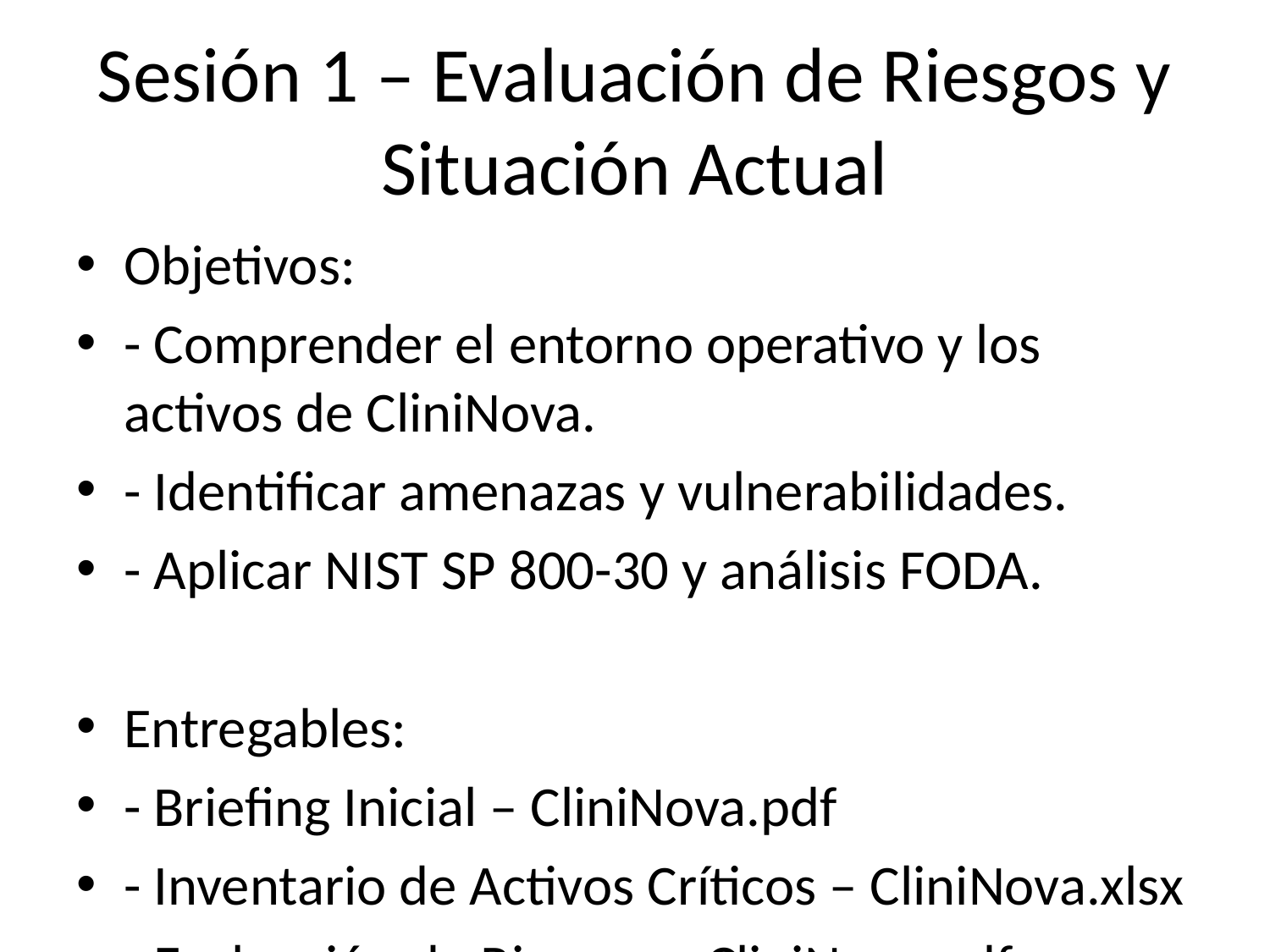

# Sesión 1 – Evaluación de Riesgos y Situación Actual
Objetivos:
- Comprender el entorno operativo y los activos de CliniNova.
- Identificar amenazas y vulnerabilidades.
- Aplicar NIST SP 800-30 y análisis FODA.

Entregables:
- Briefing Inicial – CliniNova.pdf
- Inventario de Activos Críticos – CliniNova.xlsx
- Evaluación de Riesgos – CliniNova.pdf
- Análisis FODA – CliniNova.pdf